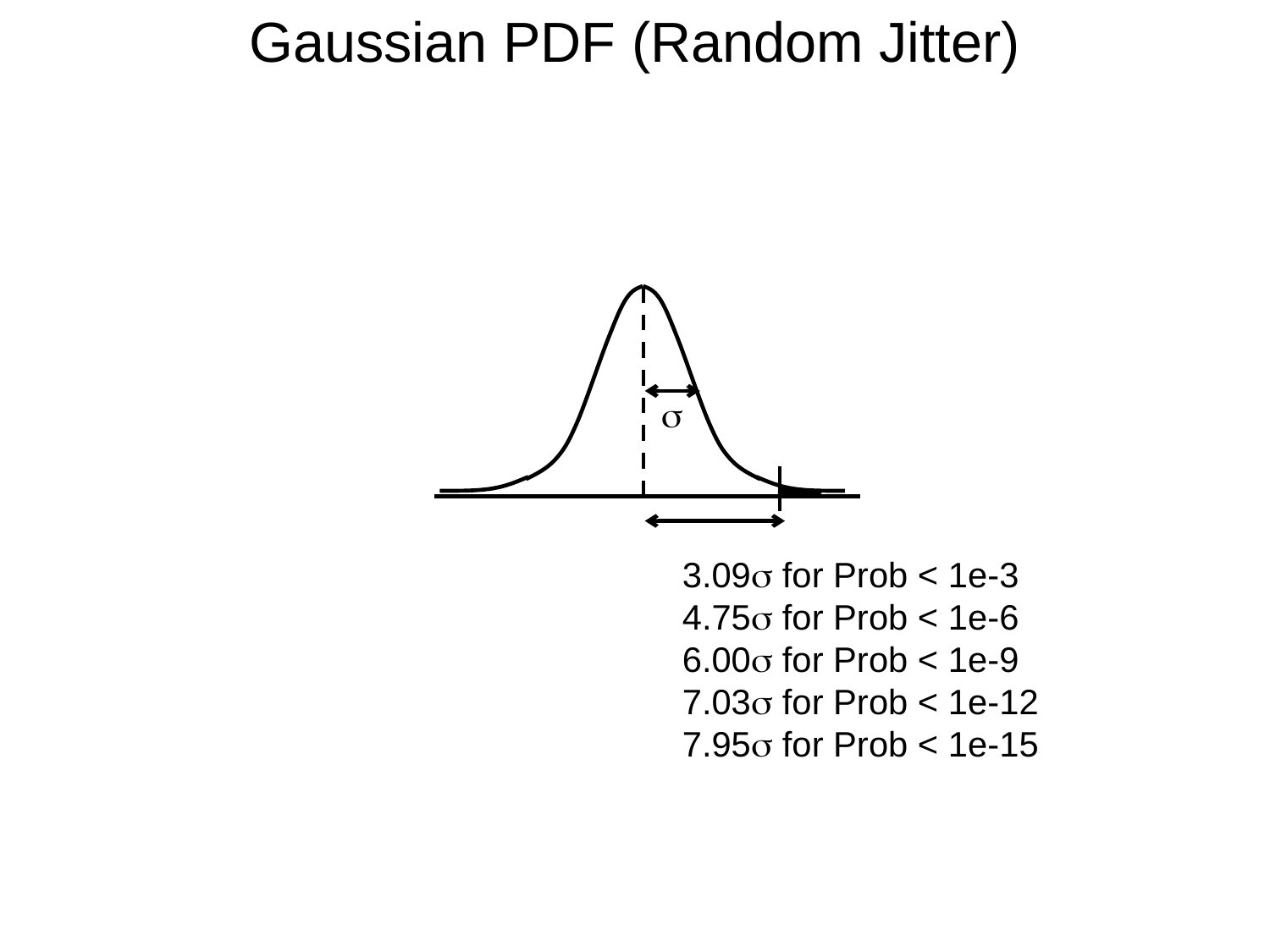

Gaussian PDF (Random Jitter)

σ

3.09σ for Prob < 1e-3
4.75σ for Prob < 1e-6
6.00σ for Prob < 1e-9
7.03σ for Prob < 1e-12
7.95σ for Prob < 1e-15